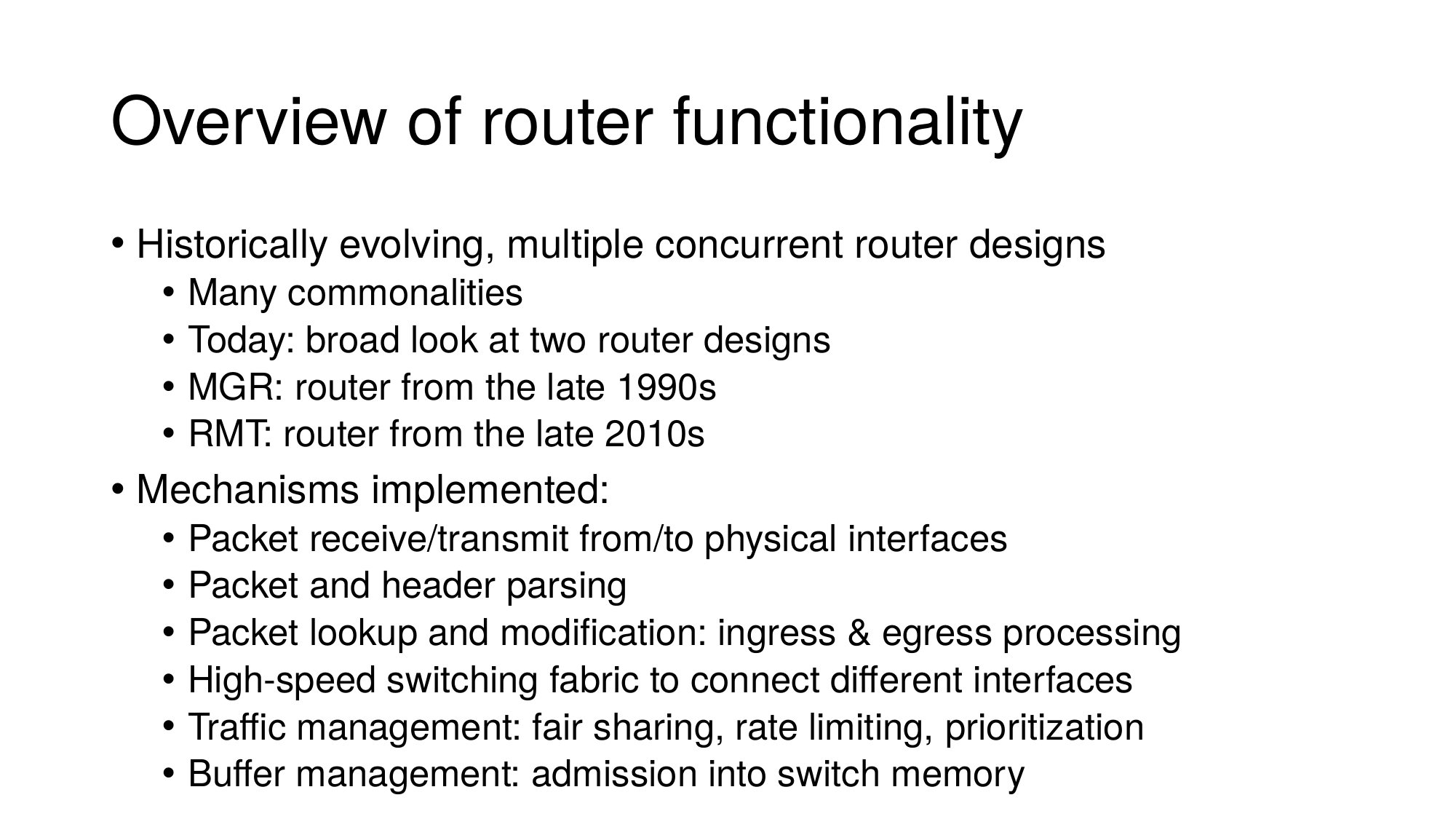

# Overview of router functionality
Historically evolving, multiple concurrent router designs
Many commonalities
Today: broad look at two router designs
MGR: router from the late 1990s
RMT: router from the late 2010s
Mechanisms implemented:
Packet receive/transmit from/to physical interfaces
Packet and header parsing
Packet lookup and modification: ingress & egress processing
High-speed switching fabric to connect different interfaces
Traffic management: fair sharing, rate limiting, prioritization
Buffer management: admission into switch memory